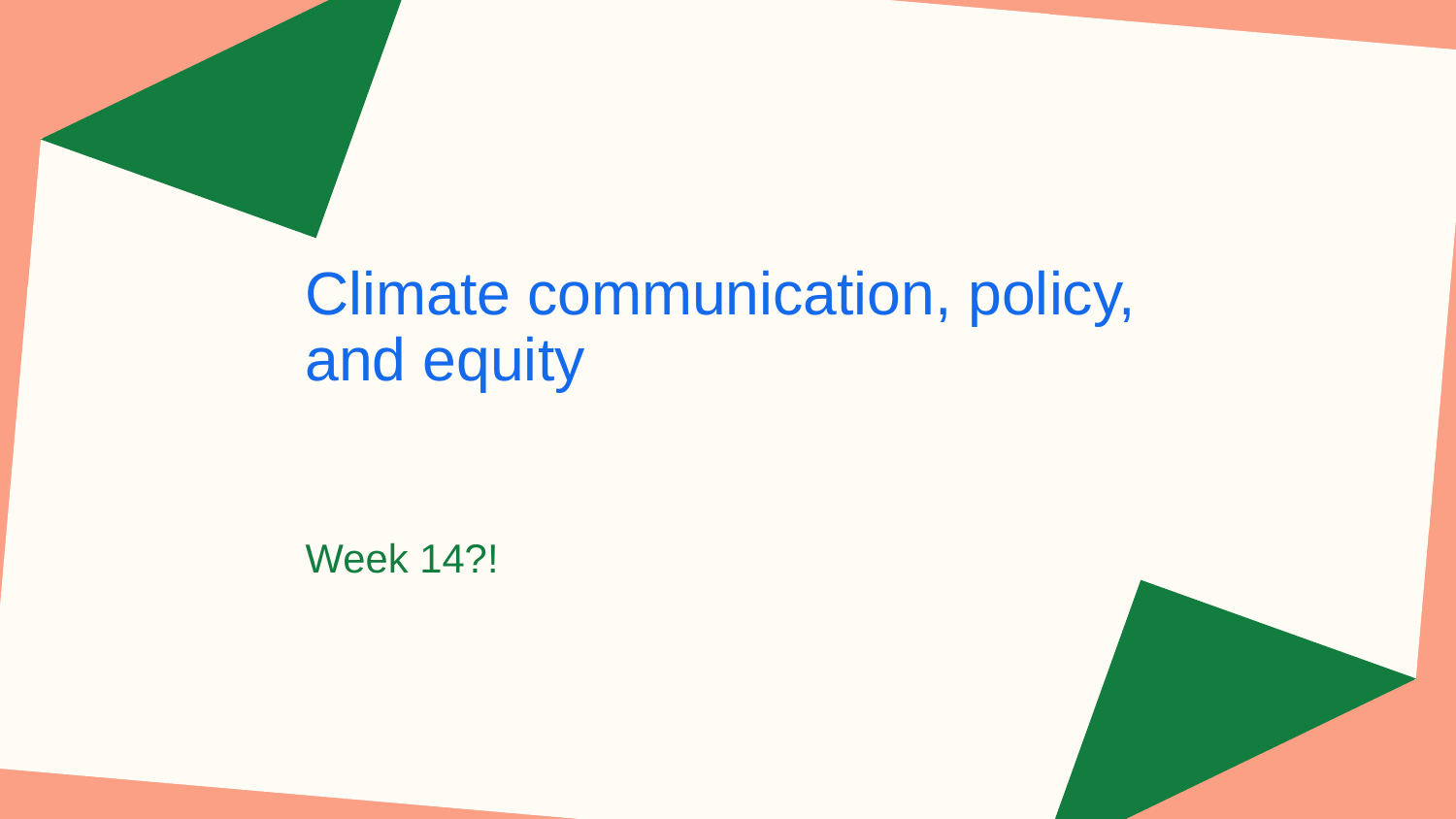

# Climate communication, policy, and equity

Week 14?!